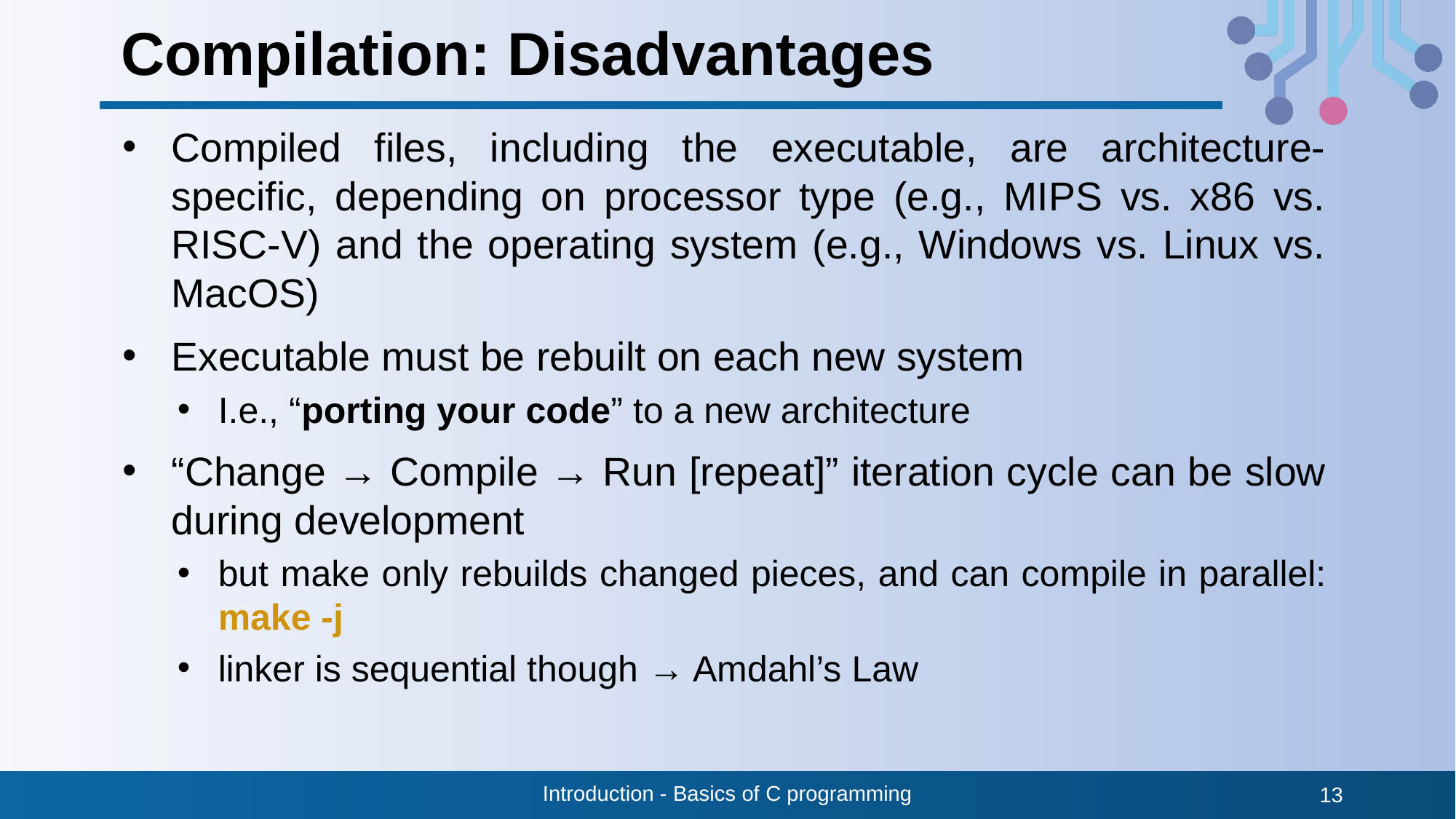

# Compilation: Disadvantages
Compiled files, including the executable, are architecture-specific, depending on processor type (e.g., MIPS vs. x86 vs. RISC-V) and the operating system (e.g., Windows vs. Linux vs. MacOS)
Executable must be rebuilt on each new system
I.e., “porting your code” to a new architecture
“Change → Compile → Run [repeat]” iteration cycle can be slow during development
but make only rebuilds changed pieces, and can compile in parallel: make -j
linker is sequential though → Amdahl’s Law
Introduction - Basics of C programming
13